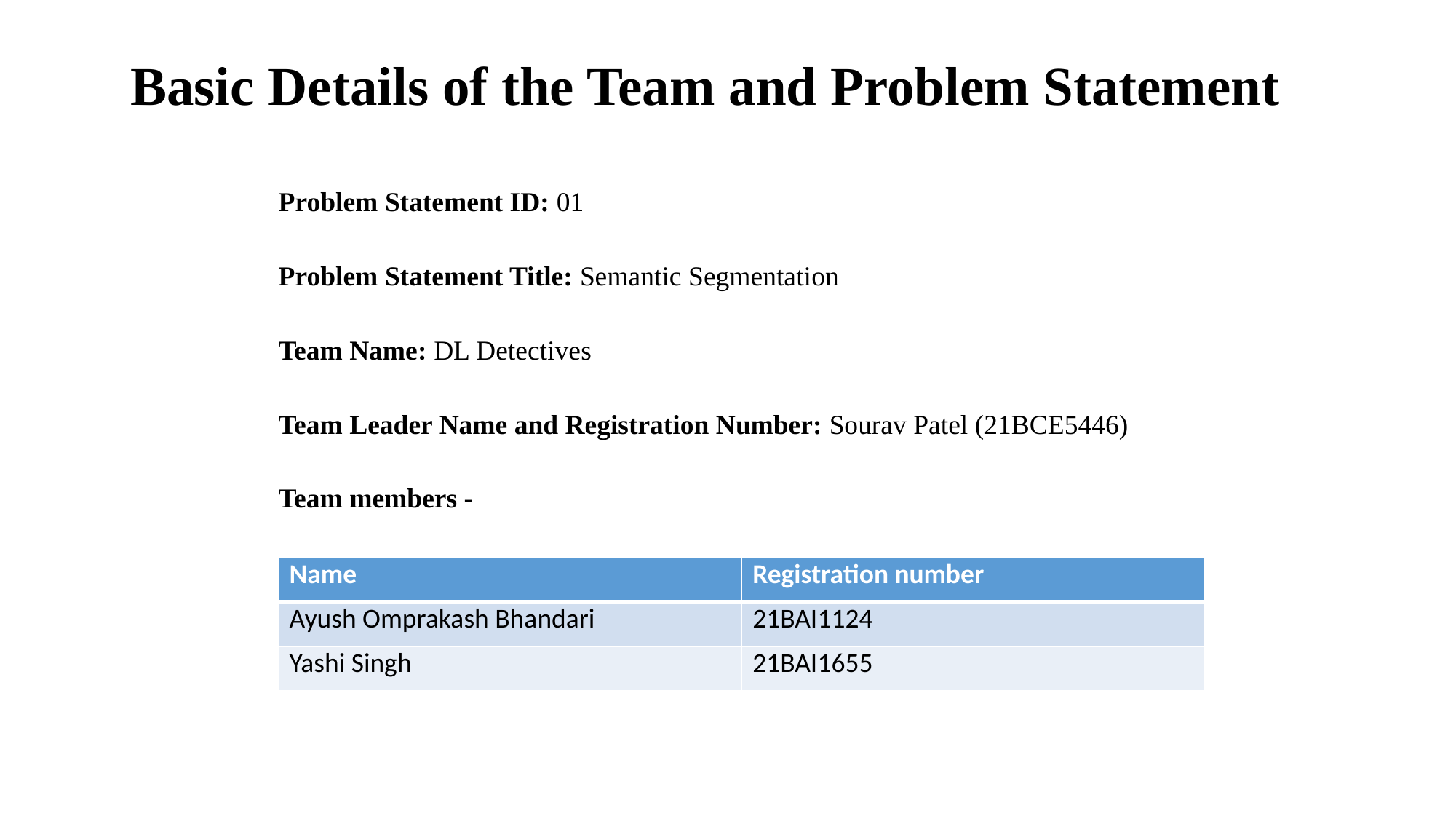

# Basic Details of the Team and Problem Statement
Problem Statement ID: 01
Problem Statement Title: Semantic Segmentation
Team Name: DL Detectives
Team Leader Name and Registration Number: Sourav Patel (21BCE5446)
Team members -

| Name | Registration number |
| --- | --- |
| Ayush Omprakash Bhandari | 21BAI1124 |
| Yashi Singh | 21BAI1655 |